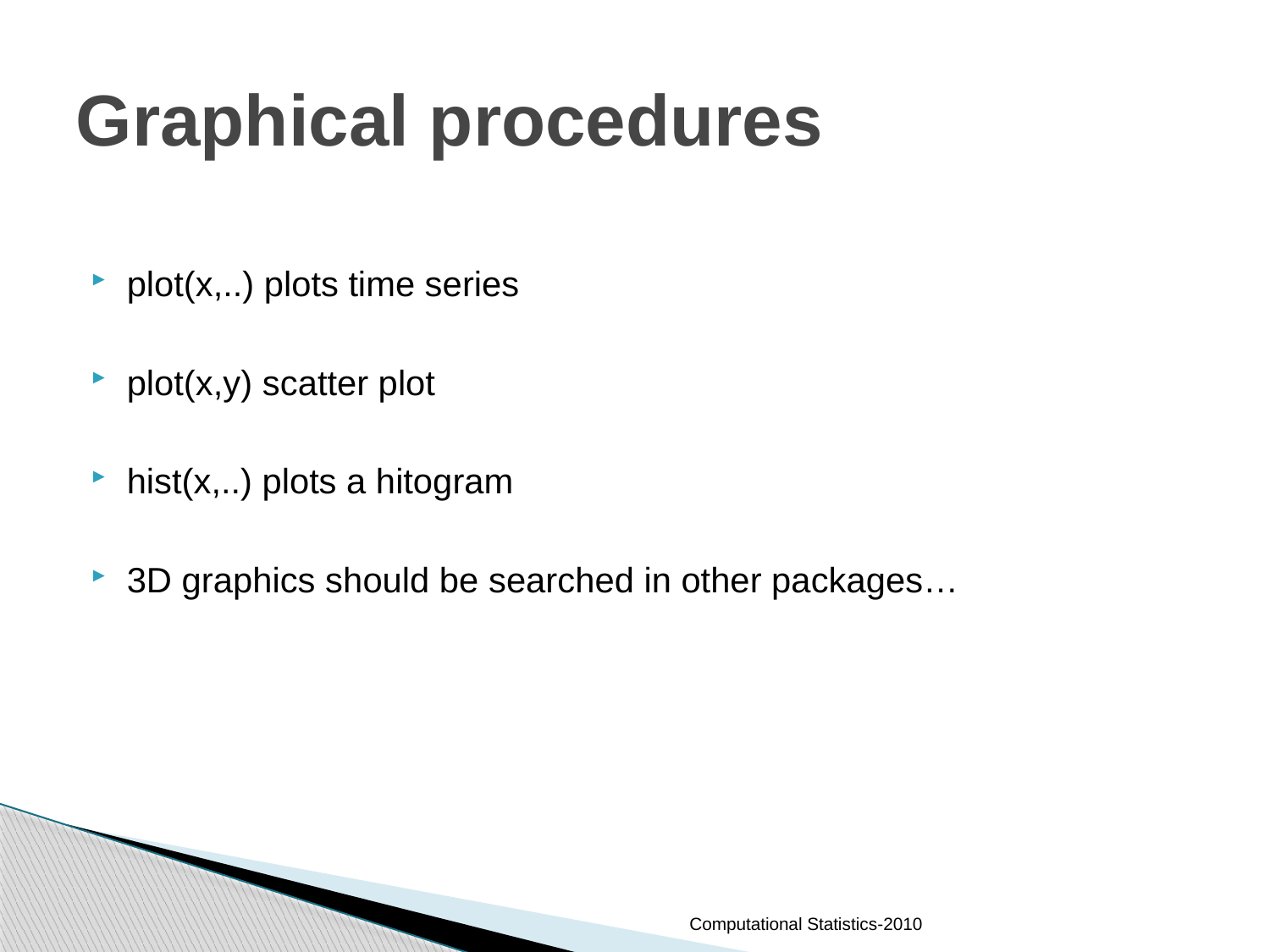

# Graphical procedures

plot(x,..) plots time series

plot(x,y) scatter plot

hist(x,..) plots a hitogram

3D graphics should be searched in other packages…
Computational Statistics-2010